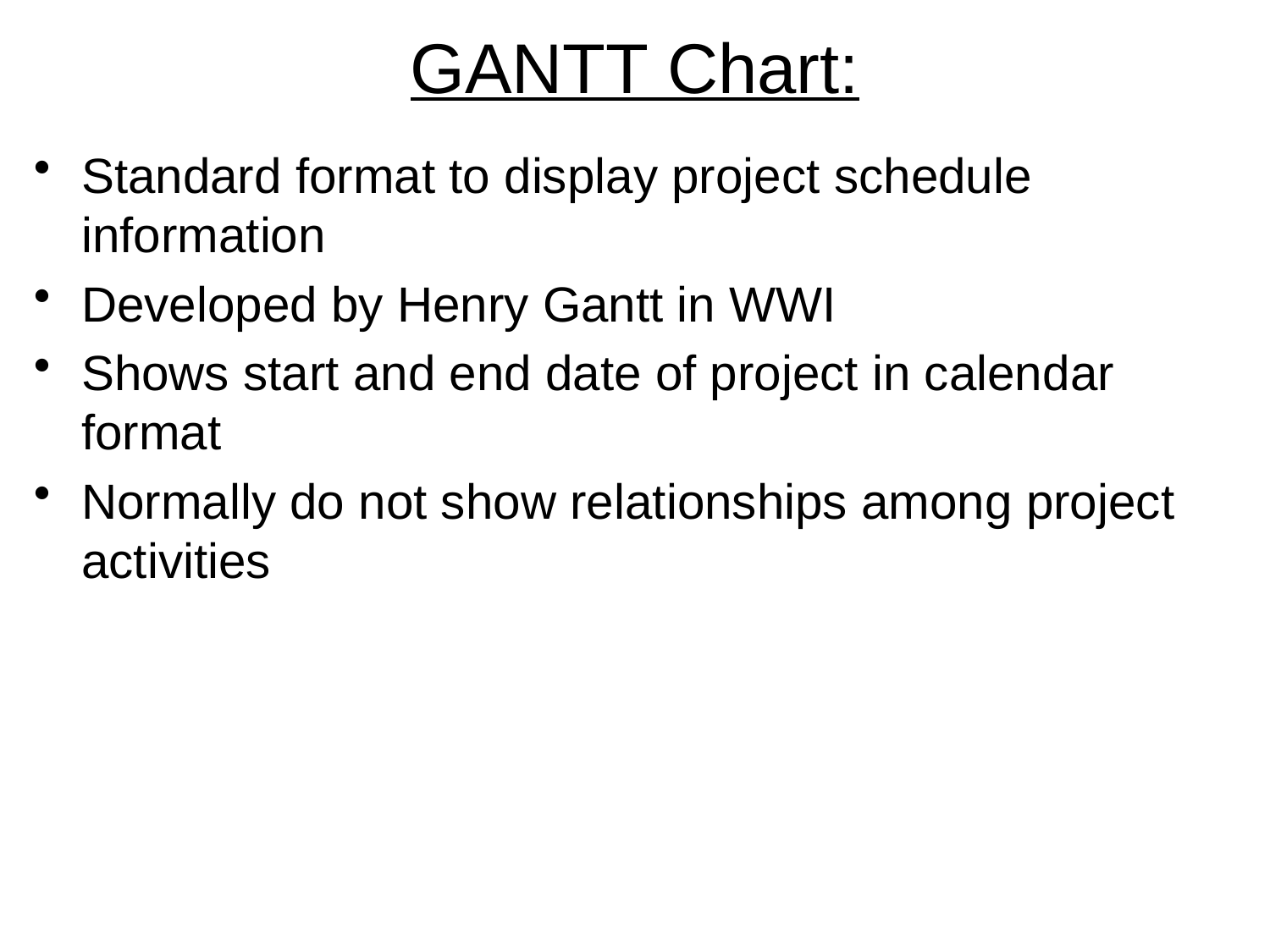

# GANTT Chart:
Standard format to display project schedule information
Developed by Henry Gantt in WWI
Shows start and end date of project in calendar format
Normally do not show relationships among project activities